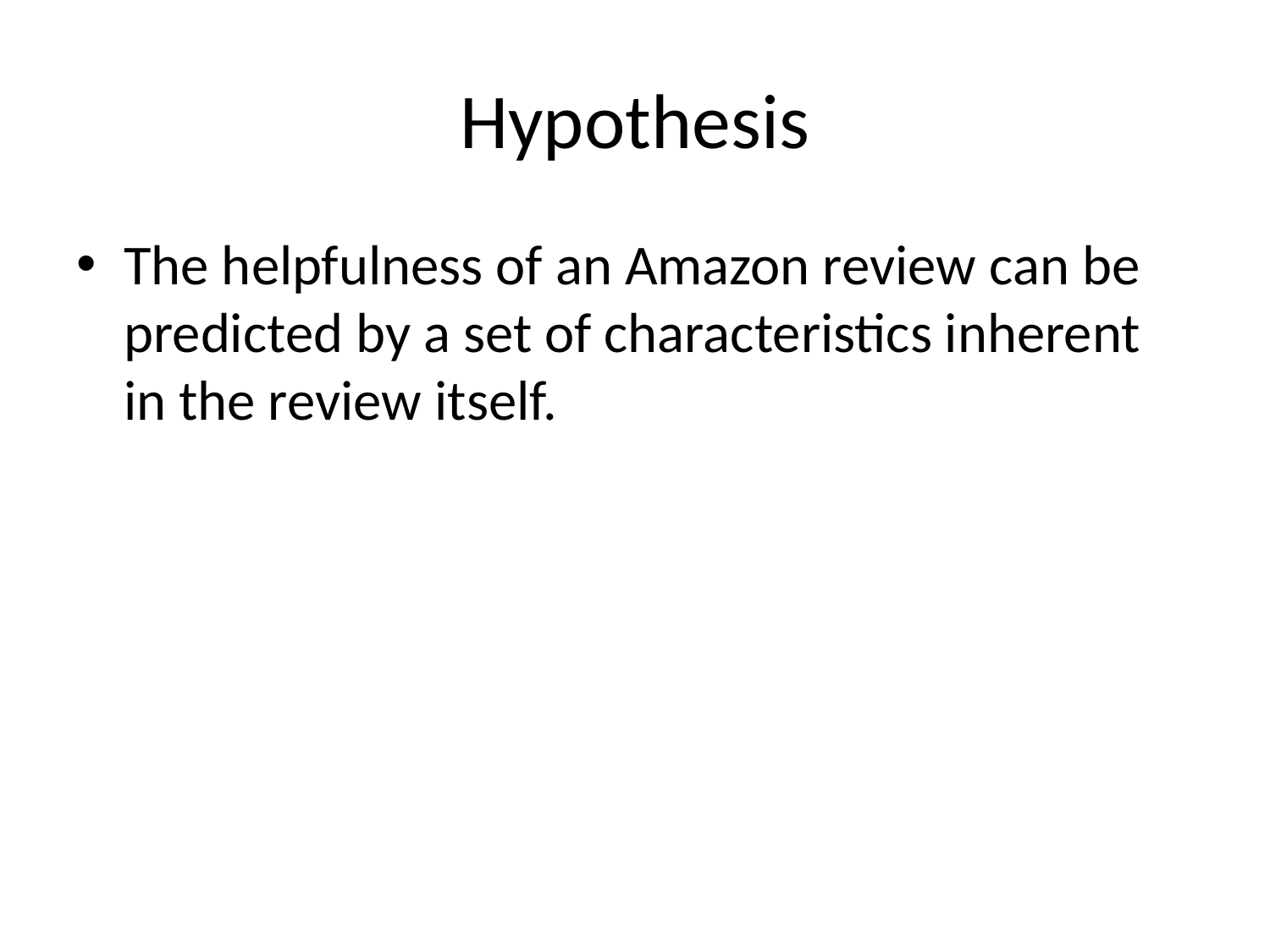

# Hypothesis
The helpfulness of an Amazon review can be predicted by a set of characteristics inherent in the review itself.